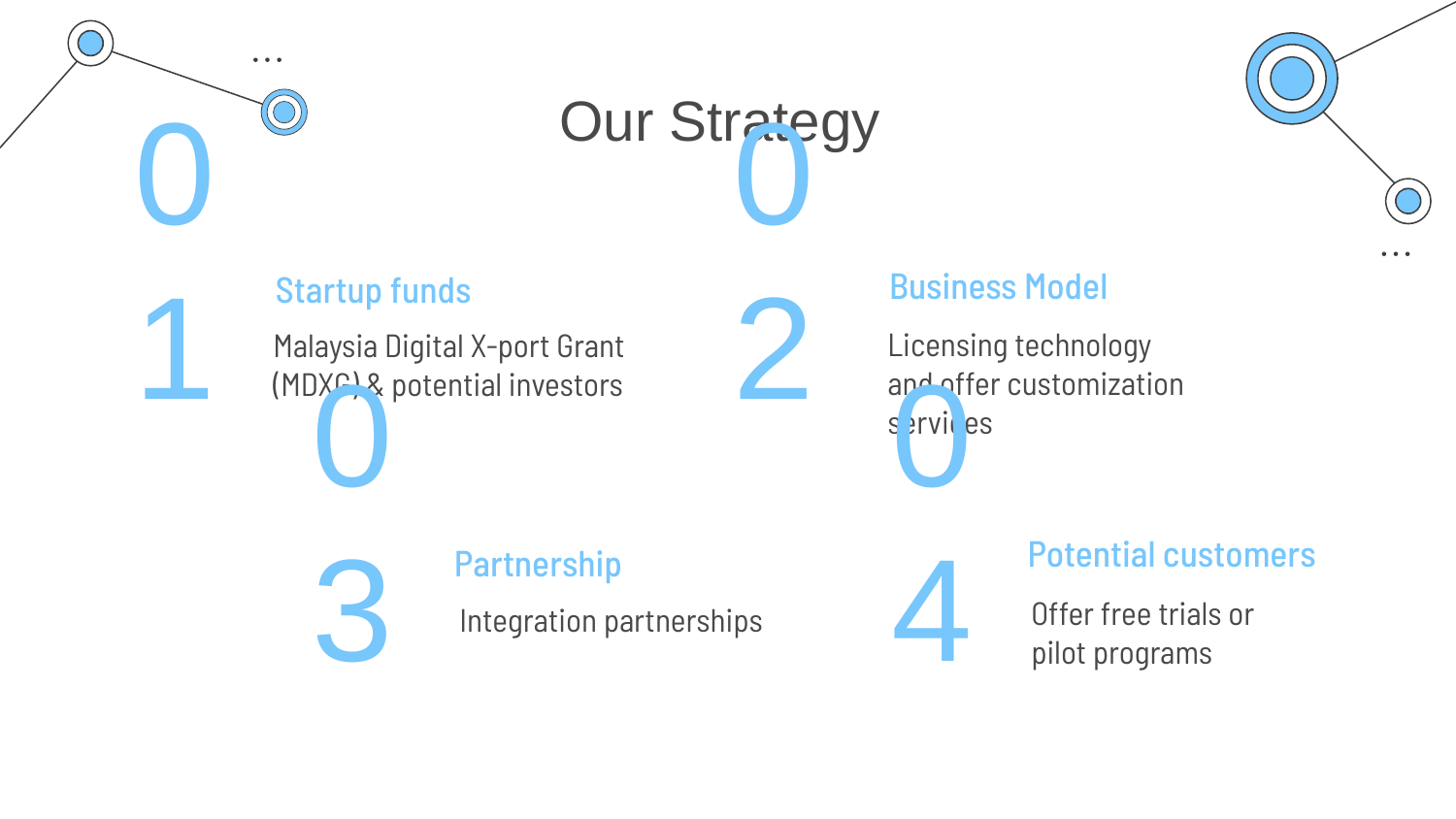

# Our Strategy
Business Model
Startup funds
01
02
Licensing technology and offer customization services
Malaysia Digital X-port Grant (MDXG) & potential investors
Potential customers
Partnership
03
04
Offer free trials or pilot programs
Integration partnerships